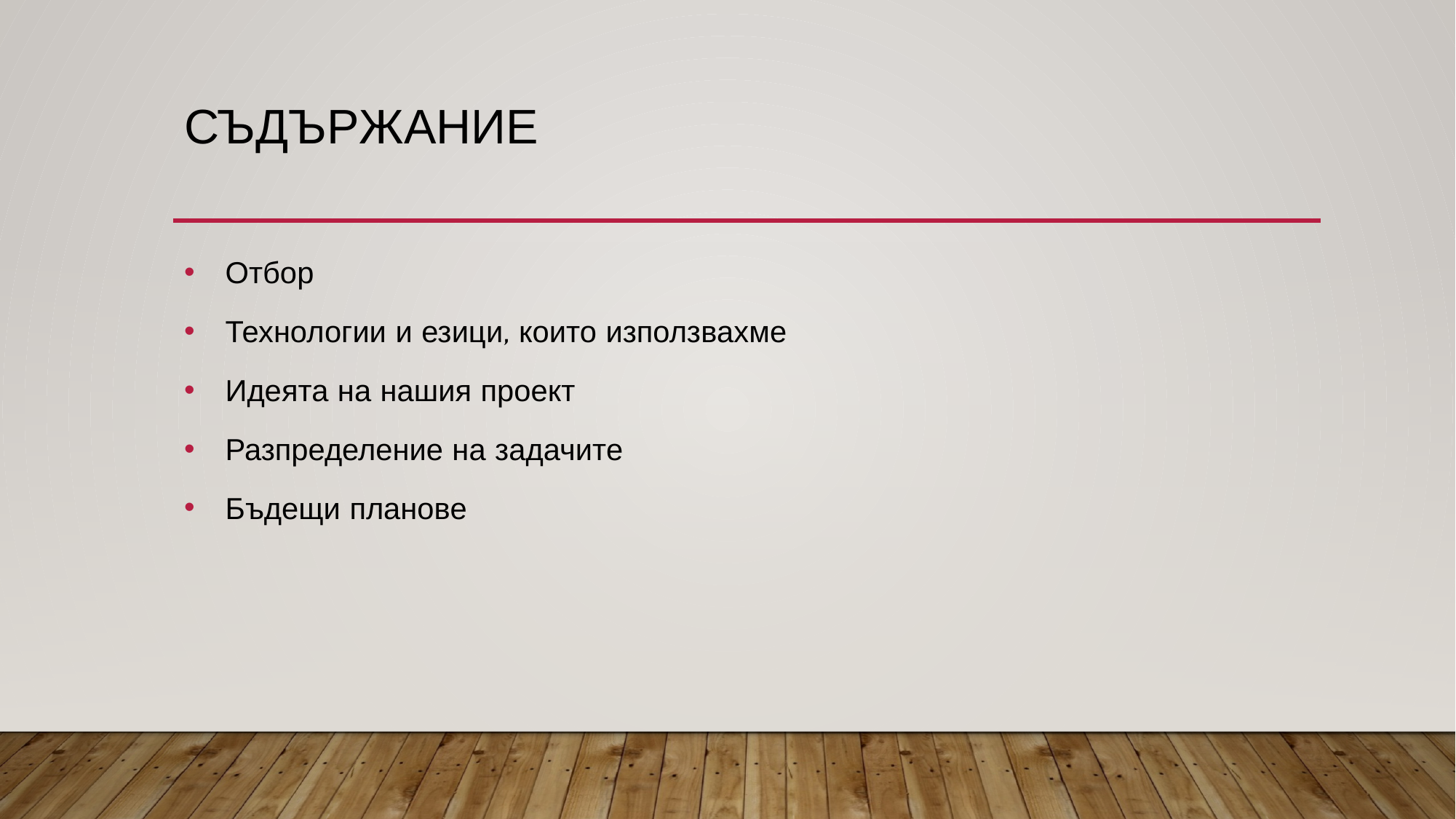

# Съдържание
Отбор
Технологии и езици, които използвахме
Идеята на нашия проект
Разпределение на задачите
Бъдещи планове